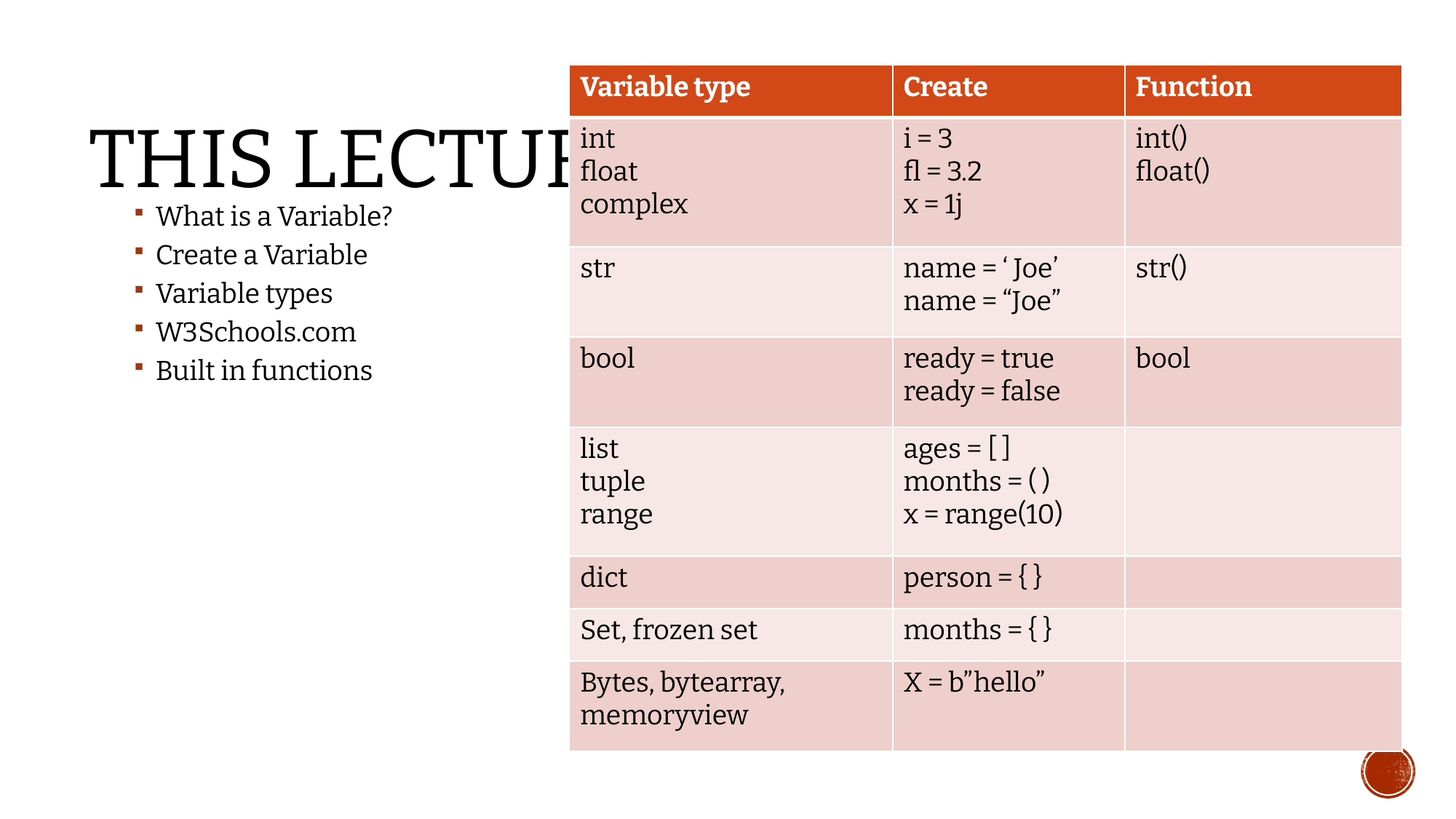

# This Lecture
| Variable type | Create | Function |
| --- | --- | --- |
| int float complex | i = 3 fl = 3.2 x = 1j | int() float() |
| str | name = ‘ Joe’ name = “Joe” | str() |
| bool | ready = true ready = false | bool |
| list tuple range | ages = [ ] months = ( ) x = range(10) |  |
| dict | person = { } |  |
| Set, frozen set | months = { } |  |
| Bytes, bytearray, memoryview | X = b”hello” |  |
What is a Variable?
Create a Variable
Variable types
W3Schools.com
Built in functions